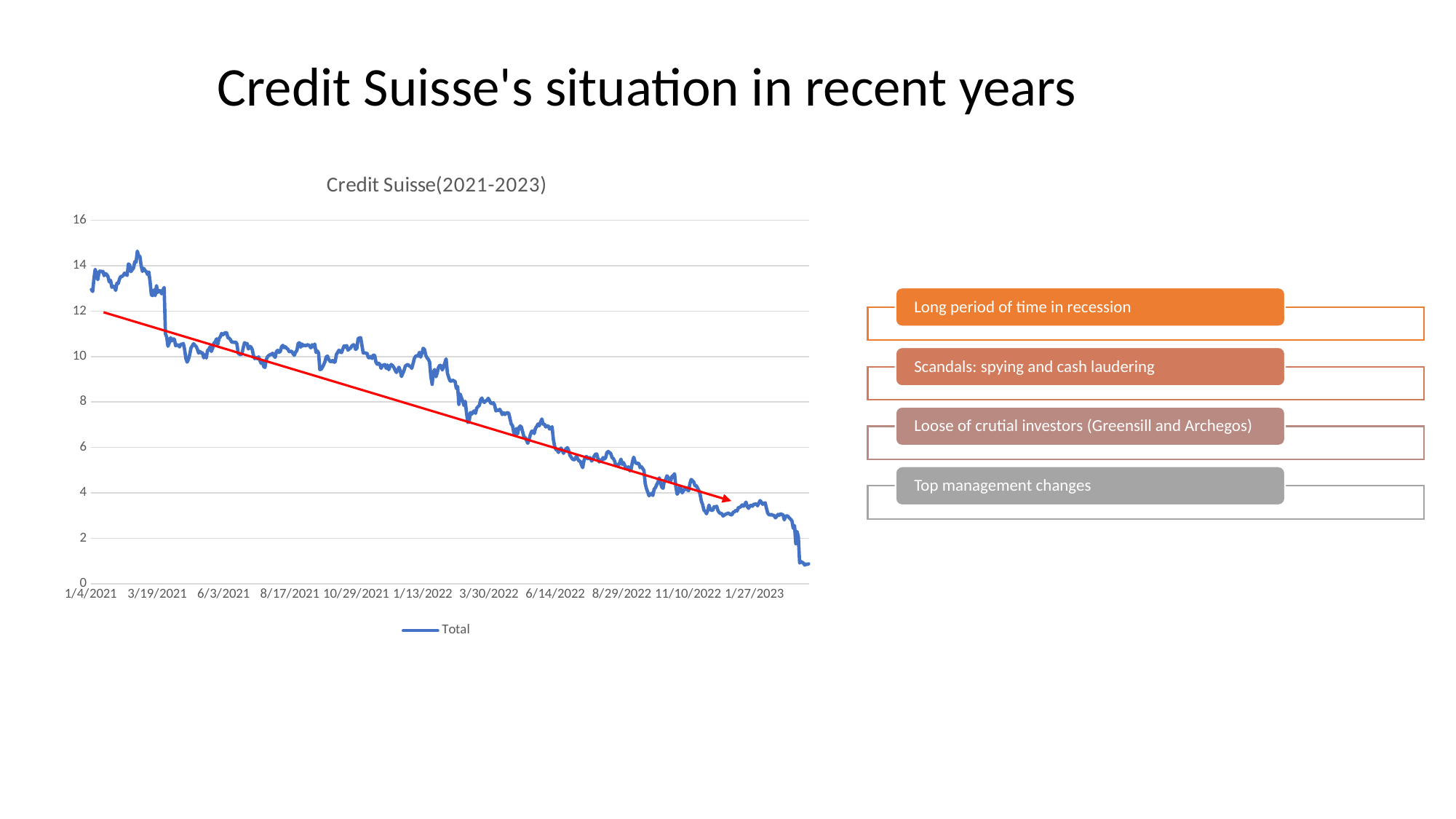

Credit Suisse's situation in recent years

### Chart: Credit Suisse(2021-2023)

| Category | Total |
|---|---|
| 1/4/2021 | 12.9513 |
| 1/5/2021 | 12.8625 |
| 1/6/2021 | 13.4445 |
| 1/7/2021 | 13.839 |
| 1/8/2021 | 13.5826 |
| 1/11/2021 | 13.3853 |
| 1/12/2021 | 13.7305 |
| 1/13/2021 | 13.77 |
| 1/14/2021 | 13.7207 |
| 1/15/2021 | 13.7502 |
| 1/19/2021 | 13.5628 |
| 1/20/2021 | 13.6516 |
| 1/21/2021 | 13.6122 |
| 1/22/2021 | 13.5234 |
| 1/25/2021 | 13.2866 |
| 1/26/2021 | 13.3557 |
| 1/27/2021 | 13.0499 |
| 1/28/2021 | 13.0894 |
| 1/29/2021 | 13.0795 |
| 2/1/2021 | 12.9118 |
| 2/2/2021 | 13.2275 |
| 2/3/2021 | 13.2176 |
| 2/4/2021 | 13.4149 |
| 2/5/2021 | 13.5234 |
| 2/8/2021 | 13.5234 |
| 2/9/2021 | 13.5727 |
| 2/10/2021 | 13.6713 |
| 2/11/2021 | 13.6122 |
| 2/12/2021 | 13.5727 |
| 2/16/2021 | 14.0758 |
| 2/17/2021 | 14.0264 |
| 2/18/2021 | 13.7404 |
| 2/19/2021 | 13.8292 |
| 2/22/2021 | 13.8982 |
| 2/23/2021 | 14.1744 |
| 2/24/2021 | 14.1547 |
| 2/25/2021 | 14.638 |
| 2/26/2021 | 14.4407 |
| 3/1/2021 | 14.4013 |
| 3/2/2021 | 13.987 |
| 3/3/2021 | 13.7502 |
| 3/4/2021 | 13.8785 |
| 3/5/2021 | 13.7897 |
| 3/8/2021 | 13.7404 |
| 3/9/2021 | 13.6122 |
| 3/10/2021 | 13.7207 |
| 3/11/2021 | 13.2866 |
| 3/12/2021 | 12.7145 |
| 3/15/2021 | 12.6849 |
| 3/16/2021 | 12.9315 |
| 3/17/2021 | 12.6849 |
| 3/18/2021 | 13.119 |
| 3/19/2021 | 12.823 |
| 3/22/2021 | 12.902 |
| 3/23/2021 | 12.8921 |
| 3/24/2021 | 12.7639 |
| 3/25/2021 | 12.9217 |
| 3/26/2021 | 13.04 |
| 3/29/2021 | 11.0081 |
| 3/30/2021 | 10.8503 |
| 3/31/2021 | 10.4557 |
| 4/1/2021 | 10.6037 |
| 4/5/2021 | 10.8305 |
| 4/6/2021 | 10.6924 |
| 4/7/2021 | 10.7714 |
| 4/8/2021 | 10.7714 |
| 4/9/2021 | 10.4754 |
| 4/12/2021 | 10.5149 |
| 4/13/2021 | 10.505 |
| 4/14/2021 | 10.4261 |
| 4/15/2021 | 10.5346 |
| 4/16/2021 | 10.5445 |
| 4/19/2021 | 10.5741 |
| 4/20/2021 | 10.3275 |
| 4/21/2021 | 9.9231 |
| 4/22/2021 | 9.7554 |
| 4/23/2021 | 9.8737 |
| 4/26/2021 | 10.0809 |
| 4/27/2021 | 10.3768 |
| 4/28/2021 | 10.4656 |
| 4/29/2021 | 10.5642 |
| 4/30/2021 | 10.505 |
| 5/3/2021 | 10.4458 |
| 5/4/2021 | 10.3328 |
| 5/5/2021 | 10.1543 |
| 5/6/2021 | 10.2237 |
| 5/7/2021 | 10.1543 |
| 5/10/2021 | 10.1642 |
| 5/11/2021 | 9.9461 |
| 5/12/2021 | 10.0849 |
| 5/13/2021 | 9.9362 |
| 5/14/2021 | 10.2634 |
| 5/17/2021 | 10.3229 |
| 5/18/2021 | 10.432 |
| 5/19/2021 | 10.2237 |
| 5/20/2021 | 10.3725 |
| 5/21/2021 | 10.5906 |
| 5/24/2021 | 10.6402 |
| 5/25/2021 | 10.7791 |
| 5/26/2021 | 10.5311 |
| 5/27/2021 | 10.7989 |
| 5/28/2021 | 10.8683 |
| 6/1/2021 | 11.017 |
| 6/2/2021 | 10.9575 |
| 6/3/2021 | 11.0071 |
| 6/4/2021 | 11.0567 |
| 6/7/2021 | 11.0369 |
| 6/8/2021 | 10.8286 |
| 6/9/2021 | 10.8088 |
| 6/10/2021 | 10.7394 |
| 6/11/2021 | 10.6303 |
| 6/14/2021 | 10.6402 |
| 6/15/2021 | 10.6204 |
| 6/16/2021 | 10.6402 |
| 6/17/2021 | 10.5609 |
| 6/18/2021 | 10.1444 |
| 6/21/2021 | 10.1047 |
| 6/22/2021 | 10.075 |
| 6/23/2021 | 10.1444 |
| 6/24/2021 | 10.3923 |
| 6/25/2021 | 10.6105 |
| 6/28/2021 | 10.5609 |
| 6/29/2021 | 10.5708 |
| 6/30/2021 | 10.3328 |
| 7/1/2021 | 10.4518 |
| 7/2/2021 | 10.4221 |
| 7/6/2021 | 10.313 |
| 7/7/2021 | 10.0452 |
| 7/8/2021 | 9.9064 |
| 7/9/2021 | 9.956 |
| 7/12/2021 | 9.9064 |
| 7/13/2021 | 9.9857 |
| 7/14/2021 | 9.837 |
| 7/15/2021 | 9.6982 |
| 7/16/2021 | 9.8073 |
| 7/19/2021 | 9.5593 |
| 7/20/2021 | 9.5197 |
| 7/21/2021 | 9.8668 |
| 7/22/2021 | 9.9957 |
| 7/23/2021 | 10.0452 |
| 7/26/2021 | 10.0849 |
| 7/27/2021 | 10.0948 |
| 7/28/2021 | 10.1444 |
| 7/29/2021 | 10.0353 |
| 7/30/2021 | 9.9659 |
| 8/2/2021 | 10.2237 |
| 8/3/2021 | 10.2733 |
| 8/4/2021 | 10.1841 |
| 8/5/2021 | 10.2237 |
| 8/6/2021 | 10.432 |
| 8/9/2021 | 10.4915 |
| 8/10/2021 | 10.3923 |
| 8/11/2021 | 10.432 |
| 8/12/2021 | 10.3626 |
| 8/13/2021 | 10.3229 |
| 8/16/2021 | 10.2089 |
| 8/17/2021 | 10.2237 |
| 8/18/2021 | 10.2337 |
| 8/19/2021 | 10.1246 |
| 8/20/2021 | 10.0552 |
| 8/23/2021 | 10.194 |
| 8/24/2021 | 10.2634 |
| 8/25/2021 | 10.5708 |
| 8/26/2021 | 10.6105 |
| 8/27/2021 | 10.4122 |
| 8/30/2021 | 10.551 |
| 8/31/2021 | 10.4716 |
| 9/1/2021 | 10.5014 |
| 9/2/2021 | 10.4716 |
| 9/3/2021 | 10.5113 |
| 9/7/2021 | 10.5113 |
| 9/8/2021 | 10.4617 |
| 9/9/2021 | 10.3824 |
| 9/10/2021 | 10.5212 |
| 9/13/2021 | 10.432 |
| 9/14/2021 | 10.551 |
| 9/15/2021 | 10.1841 |
| 9/16/2021 | 10.2535 |
| 9/17/2021 | 10.1543 |
| 9/20/2021 | 9.4304 |
| 9/21/2021 | 9.4403 |
| 9/22/2021 | 9.5296 |
| 9/23/2021 | 9.6387 |
| 9/24/2021 | 9.7676 |
| 9/27/2021 | 9.9857 |
| 9/28/2021 | 10.0155 |
| 9/29/2021 | 9.8767 |
| 9/30/2021 | 9.7874 |
| 10/1/2021 | 9.7775 |
| 10/4/2021 | 9.8271 |
| 10/5/2021 | 9.7478 |
| 10/6/2021 | 9.7676 |
| 10/7/2021 | 10.0948 |
| 10/8/2021 | 10.1841 |
| 10/11/2021 | 10.2832 |
| 10/12/2021 | 10.2039 |
| 10/13/2021 | 10.1742 |
| 10/14/2021 | 10.3328 |
| 10/15/2021 | 10.4716 |
| 10/18/2021 | 10.4221 |
| 10/19/2021 | 10.4816 |
| 10/20/2021 | 10.2832 |
| 10/21/2021 | 10.3328 |
| 10/22/2021 | 10.3725 |
| 10/25/2021 | 10.4617 |
| 10/26/2021 | 10.5113 |
| 10/27/2021 | 10.5113 |
| 10/28/2021 | 10.313 |
| 10/29/2021 | 10.3626 |
| 11/1/2021 | 10.789 |
| 11/2/2021 | 10.8187 |
| 11/3/2021 | 10.8286 |
| 11/4/2021 | 10.4915 |
| 11/5/2021 | 10.1543 |
| 11/8/2021 | 10.1642 |
| 11/9/2021 | 10.1444 |
| 11/10/2021 | 10.1444 |
| 11/11/2021 | 9.956 |
| 11/12/2021 | 9.9461 |
| 11/15/2021 | 10.0056 |
| 11/16/2021 | 9.9163 |
| 11/17/2021 | 10.0651 |
| 11/18/2021 | 10.0452 |
| 11/19/2021 | 9.7478 |
| 11/22/2021 | 9.6585 |
| 11/23/2021 | 9.7081 |
| 11/24/2021 | 9.6585 |
| 11/26/2021 | 9.48 |
| 11/29/2021 | 9.6089 |
| 11/30/2021 | 9.6288 |
| 12/1/2021 | 9.6486 |
| 12/2/2021 | 9.48 |
| 12/3/2021 | 9.6288 |
| 12/6/2021 | 9.4205 |
| 12/7/2021 | 9.5792 |
| 12/8/2021 | 9.6486 |
| 12/9/2021 | 9.599 |
| 12/10/2021 | 9.5197 |
| 12/13/2021 | 9.4007 |
| 12/14/2021 | 9.3015 |
| 12/15/2021 | 9.4205 |
| 12/16/2021 | 9.5296 |
| 12/17/2021 | 9.3709 |
| 12/20/2021 | 9.123 |
| 12/21/2021 | 9.2619 |
| 12/22/2021 | 9.3908 |
| 12/23/2021 | 9.5792 |
| 12/27/2021 | 9.6288 |
| 12/28/2021 | 9.6486 |
| 12/29/2021 | 9.5891 |
| 12/30/2021 | 9.5693 |
| 12/31/2021 | 9.48 |
| 1/3/2022 | 9.6783 |
| 1/4/2022 | 9.9064 |
| 1/5/2022 | 10.0155 |
| 1/6/2022 | 10.0353 |
| 1/7/2022 | 10.0155 |
| 1/10/2022 | 10.1841 |
| 1/11/2022 | 9.9758 |
| 1/12/2022 | 10.1543 |
| 1/13/2022 | 10.3626 |
| 1/14/2022 | 10.313 |
| 1/18/2022 | 10.0552 |
| 1/19/2022 | 9.9461 |
| 1/20/2022 | 9.8767 |
| 1/21/2022 | 9.7676 |
| 1/24/2022 | 9.1131 |
| 1/25/2022 | 8.776 |
| 1/26/2022 | 9.3114 |
| 1/27/2022 | 9.4304 |
| 1/28/2022 | 9.1131 |
| 1/31/2022 | 9.2817 |
| 2/1/2022 | 9.5197 |
| 2/2/2022 | 9.6188 |
| 2/3/2022 | 9.599 |
| 2/4/2022 | 9.4106 |
| 2/7/2022 | 9.5494 |
| 2/8/2022 | 9.7279 |
| 2/9/2022 | 9.8965 |
| 2/10/2022 | 9.2718 |
| 2/11/2022 | 9.0834 |
| 2/14/2022 | 8.9346 |
| 2/15/2022 | 8.9148 |
| 2/16/2022 | 8.9644 |
| 2/17/2022 | 8.9247 |
| 2/18/2022 | 8.9098 |
| 2/22/2022 | 8.5975 |
| 2/23/2022 | 8.6768 |
| 2/24/2022 | 7.8934 |
| 2/25/2022 | 8.3496 |
| 2/28/2022 | 8.181 |
| 3/1/2022 | 8.0421 |
| 3/2/2022 | 7.8438 |
| 3/3/2022 | 8.0273 |
| 3/4/2022 | 7.4967 |
| 3/7/2022 | 7.1001 |
| 3/8/2022 | 7.1398 |
| 3/9/2022 | 7.5364 |
| 3/10/2022 | 7.4571 |
| 3/11/2022 | 7.5562 |
| 3/14/2022 | 7.6058 |
| 3/15/2022 | 7.4967 |
| 3/16/2022 | 7.7347 |
| 3/17/2022 | 7.7942 |
| 3/18/2022 | 7.8438 |
| 3/21/2022 | 8.0917 |
| 3/22/2022 | 8.1711 |
| 3/23/2022 | 8.0223 |
| 3/24/2022 | 7.9826 |
| 3/25/2022 | 8.0421 |
| 3/28/2022 | 8.0719 |
| 3/29/2022 | 8.1611 |
| 3/30/2022 | 8.062 |
| 3/31/2022 | 7.943 |
| 4/1/2022 | 7.9331 |
| 4/4/2022 | 7.9628 |
| 4/5/2022 | 7.8537 |
| 4/6/2022 | 7.6058 |
| 4/7/2022 | 7.6455 |
| 4/8/2022 | 7.6157 |
| 4/11/2022 | 7.6752 |
| 4/12/2022 | 7.5761 |
| 4/13/2022 | 7.4472 |
| 4/14/2022 | 7.5265 |
| 4/18/2022 | 7.4472 |
| 4/19/2022 | 7.5067 |
| 4/20/2022 | 7.5265 |
| 4/21/2022 | 7.5067 |
| 4/22/2022 | 7.2786 |
| 4/25/2022 | 7.0307 |
| 4/26/2022 | 6.9613 |
| 4/27/2022 | 6.6638 |
| 4/28/2022 | 6.5349 |
| 4/29/2022 | 6.8324 |
| 5/2/2022 | 6.5944 |
| 5/3/2022 | 6.8621 |
| 5/4/2022 | 6.9414 |
| 5/5/2022 | 6.8919 |
| 5/6/2022 | 6.6737 |
| 5/9/2022 | 6.45 |
| 5/10/2022 | 6.43 |
| 5/11/2022 | 6.31 |
| 5/12/2022 | 6.18 |
| 5/13/2022 | 6.35 |
| 5/16/2022 | 6.56 |
| 5/17/2022 | 6.71 |
| 5/18/2022 | 6.72 |
| 5/19/2022 | 6.61 |
| 5/20/2022 | 6.84 |
| 5/23/2022 | 6.92 |
| 5/24/2022 | 7.03 |
| 5/25/2022 | 6.95 |
| 5/26/2022 | 7.12 |
| 5/27/2022 | 7.25 |
| 5/31/2022 | 7.025 |
| 6/1/2022 | 7.03 |
| 6/2/2022 | 6.9 |
| 6/3/2022 | 6.94 |
| 6/6/2022 | 6.95 |
| 6/7/2022 | 6.81 |
| 6/8/2022 | 6.83 |
| 6/9/2022 | 6.91 |
| 6/10/2022 | 6.36 |
| 6/13/2022 | 6.05 |
| 6/14/2022 | 5.91 |
| 6/15/2022 | 5.88 |
| 6/16/2022 | 5.78 |
| 6/17/2022 | 5.88 |
| 6/21/2022 | 5.97 |
| 6/22/2022 | 5.87 |
| 6/23/2022 | 5.74 |
| 6/24/2022 | 5.86 |
| 6/27/2022 | 5.94 |
| 6/28/2022 | 5.99 |
| 6/29/2022 | 5.87 |
| 6/30/2022 | 5.65 |
| 7/1/2022 | 5.57 |
| 7/5/2022 | 5.49 |
| 7/6/2022 | 5.45 |
| 7/7/2022 | 5.48 |
| 7/8/2022 | 5.61 |
| 7/11/2022 | 5.51 |
| 7/12/2022 | 5.4 |
| 7/13/2022 | 5.4 |
| 7/14/2022 | 5.24 |
| 7/15/2022 | 5.11 |
| 7/18/2022 | 5.42 |
| 7/19/2022 | 5.56 |
| 7/20/2022 | 5.6 |
| 7/21/2022 | 5.5 |
| 7/22/2022 | 5.55 |
| 7/25/2022 | 5.54 |
| 7/26/2022 | 5.4 |
| 7/27/2022 | 5.47 |
| 7/28/2022 | 5.61 |
| 7/29/2022 | 5.7 |
| 8/1/2022 | 5.71 |
| 8/2/2022 | 5.5 |
| 8/3/2022 | 5.36 |
| 8/4/2022 | 5.45 |
| 8/5/2022 | 5.42 |
| 8/8/2022 | 5.55 |
| 8/9/2022 | 5.49 |
| 8/10/2022 | 5.55 |
| 8/11/2022 | 5.77 |
| 8/12/2022 | 5.82 |
| 8/15/2022 | 5.77 |
| 8/16/2022 | 5.73 |
| 8/17/2022 | 5.55 |
| 8/18/2022 | 5.51 |
| 8/19/2022 | 5.4 |
| 8/22/2022 | 5.19 |
| 8/23/2022 | 5.25 |
| 8/24/2022 | 5.22 |
| 8/25/2022 | 5.32 |
| 8/26/2022 | 5.48 |
| 8/29/2022 | 5.26 |
| 8/30/2022 | 5.33 |
| 8/31/2022 | 5.2 |
| 9/1/2022 | 5.09 |
| 9/2/2022 | 5.12 |
| 9/6/2022 | 5.14 |
| 9/7/2022 | 4.97 |
| 9/8/2022 | 5.05 |
| 9/9/2022 | 5.37 |
| 9/12/2022 | 5.57 |
| 9/13/2022 | 5.37 |
| 9/14/2022 | 5.29 |
| 9/15/2022 | 5.3 |
| 9/16/2022 | 5.29 |
| 9/19/2022 | 5.11 |
| 9/20/2022 | 5.15 |
| 9/21/2022 | 5.07 |
| 9/22/2022 | 4.98 |
| 9/23/2022 | 4.41 |
| 9/26/2022 | 4.18 |
| 9/27/2022 | 4.03 |
| 9/28/2022 | 3.87 |
| 9/29/2022 | 3.93 |
| 9/30/2022 | 3.98 |
| 10/3/2022 | 3.885 |
| 10/4/2022 | 4.16 |
| 10/5/2022 | 4.23 |
| 10/6/2022 | 4.36 |
| 10/7/2022 | 4.47 |
| 10/10/2022 | 4.66 |
| 10/11/2022 | 4.43 |
| 10/12/2022 | 4.25 |
| 10/13/2022 | 4.2 |
| 10/14/2022 | 4.54 |
| 10/17/2022 | 4.56 |
| 10/18/2022 | 4.75 |
| 10/19/2022 | 4.68 |
| 10/20/2022 | 4.57 |
| 10/21/2022 | 4.53 |
| 10/24/2022 | 4.73 |
| 10/25/2022 | 4.76 |
| 10/26/2022 | 4.84 |
| 10/27/2022 | 4.28 |
| 10/28/2022 | 3.94 |
| 10/31/2022 | 4.03 |
| 11/1/2022 | 4.25 |
| 11/2/2022 | 4.18 |
| 11/3/2022 | 4.0 |
| 11/4/2022 | 4.1 |
| 11/7/2022 | 4.18 |
| 11/8/2022 | 4.15 |
| 11/9/2022 | 4.15 |
| 11/10/2022 | 4.09 |
| 11/11/2022 | 4.4 |
| 11/14/2022 | 4.59 |
| 11/15/2022 | 4.53 |
| 11/16/2022 | 4.48 |
| 11/17/2022 | 4.31 |
| 11/18/2022 | 4.32 |
| 11/21/2022 | 4.21 |
| 11/22/2022 | 4.11 |
| 11/23/2022 | 3.94 |
| 11/25/2022 | 3.63 |
| 11/28/2022 | 3.48 |
| 11/29/2022 | 3.24 |
| 11/30/2022 | 3.19 |
| 12/1/2022 | 3.08 |
| 12/2/2022 | 3.22 |
| 12/5/2022 | 3.46 |
| 12/6/2022 | 3.27 |
| 12/7/2022 | 3.23 |
| 12/8/2022 | 3.24 |
| 12/9/2022 | 3.39 |
| 12/12/2022 | 3.37 |
| 12/13/2022 | 3.41 |
| 12/14/2022 | 3.22 |
| 12/15/2022 | 3.13 |
| 12/16/2022 | 3.09 |
| 12/19/2022 | 3.09 |
| 12/20/2022 | 2.98 |
| 12/21/2022 | 3.02 |
| 12/22/2022 | 3.06 |
| 12/23/2022 | 3.08 |
| 12/27/2022 | 3.11 |
| 12/28/2022 | 3.08 |
| 12/29/2022 | 3.03 |
| 12/30/2022 | 3.04 |
| 1/3/2023 | 3.15 |
| 1/4/2023 | 3.17 |
| 1/5/2023 | 3.23 |
| 1/6/2023 | 3.2 |
| 1/9/2023 | 3.35 |
| 1/10/2023 | 3.36 |
| 1/11/2023 | 3.4 |
| 1/12/2023 | 3.47 |
| 1/13/2023 | 3.41 |
| 1/17/2023 | 3.49 |
| 1/18/2023 | 3.59 |
| 1/19/2023 | 3.39 |
| 1/20/2023 | 3.32 |
| 1/23/2023 | 3.43 |
| 1/24/2023 | 3.455 |
| 1/25/2023 | 3.41 |
| 1/26/2023 | 3.5 |
| 1/27/2023 | 3.5 |
| 1/30/2023 | 3.52 |
| 1/31/2023 | 3.43 |
| 2/1/2023 | 3.54 |
| 2/2/2023 | 3.66 |
| 2/3/2023 | 3.59 |
| 2/6/2023 | 3.5 |
| 2/7/2023 | 3.54 |
| 2/8/2023 | 3.56 |
| 2/9/2023 | 3.32 |
| 2/10/2023 | 3.11 |
| 2/13/2023 | 3.04 |
| 2/14/2023 | 3.03 |
| 2/15/2023 | 3.05 |
| 2/16/2023 | 3.01 |
| 2/17/2023 | 3.01 |
| 2/21/2023 | 2.9 |
| 2/22/2023 | 2.96 |
| 2/23/2023 | 3.05 |
| 2/24/2023 | 3.01 |
| 2/27/2023 | 3.08 |
| 2/28/2023 | 3.05 |
| 3/1/2023 | 3.03 |
| 3/2/2023 | 2.81 |
| 3/3/2023 | 2.97 |
| 3/6/2023 | 2.99 |
| 3/7/2023 | 2.96 |
| 3/8/2023 | 2.89 |
| 3/9/2023 | 2.84 |
| 3/10/2023 | 2.76 |
| 3/13/2023 | 2.44 |
| 3/14/2023 | 2.56 |
| 3/15/2023 | 1.76 |
| 3/16/2023 | 2.3 |
| 3/17/2023 | 2.05 |
| 3/20/2023 | 0.9116 |
| 3/21/2023 | 0.9729 |
| 3/22/2023 | 0.9441 |
| 3/23/2023 | 0.9066 |
| 3/24/2023 | 0.8207 |
| 3/27/2023 | 0.8638 |
| 3/28/2023 | 0.85 |
| 3/29/2023 | 0.8748 |
Long period of time in recession
Scandals: spying and cash laudering
Loose of crutial investors (Greensill and Archegos)
Top management changes